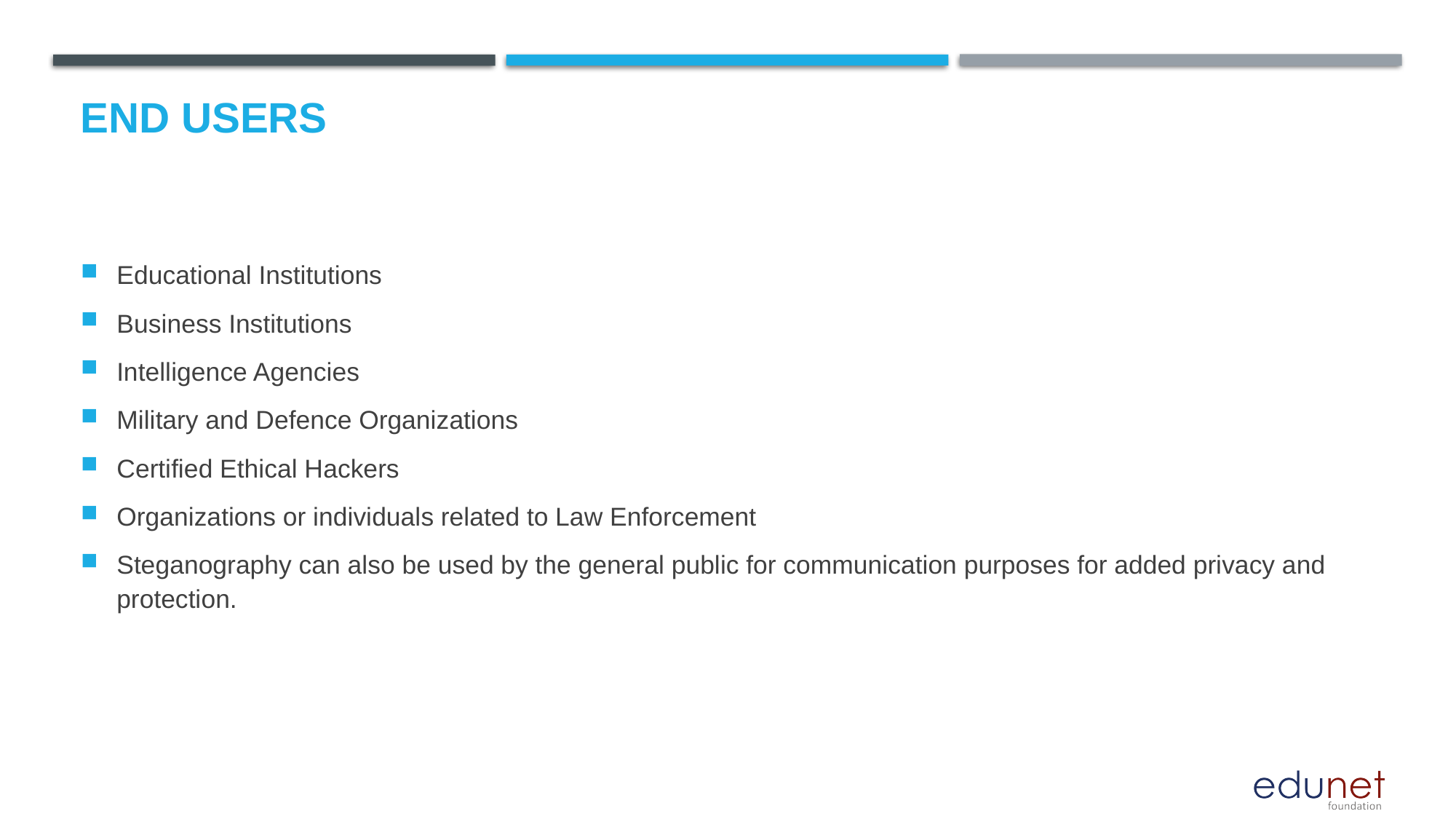

# End users
Educational Institutions
Business Institutions
Intelligence Agencies
Military and Defence Organizations
Certified Ethical Hackers
Organizations or individuals related to Law Enforcement
Steganography can also be used by the general public for communication purposes for added privacy and protection.